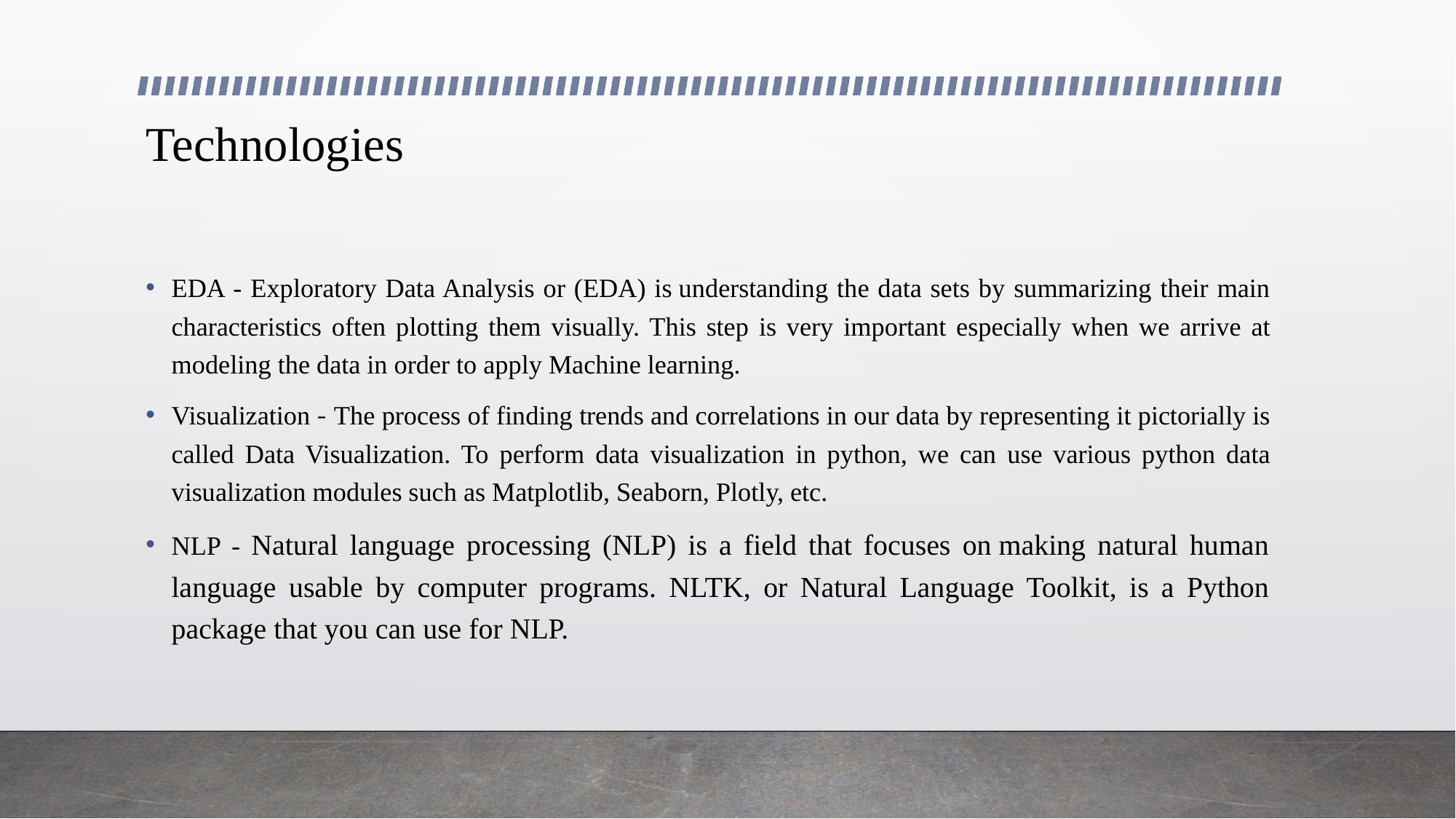

# Technologies
EDA - Exploratory Data Analysis or (EDA) is understanding the data sets by summarizing their main characteristics often plotting them visually. This step is very important especially when we arrive at modeling the data in order to apply Machine learning.
Visualization - The process of finding trends and correlations in our data by representing it pictorially is called Data Visualization. To perform data visualization in python, we can use various python data visualization modules such as Matplotlib, Seaborn, Plotly, etc.
NLP - Natural language processing (NLP) is a field that focuses on making natural human language usable by computer programs. NLTK, or Natural Language Toolkit, is a Python package that you can use for NLP.